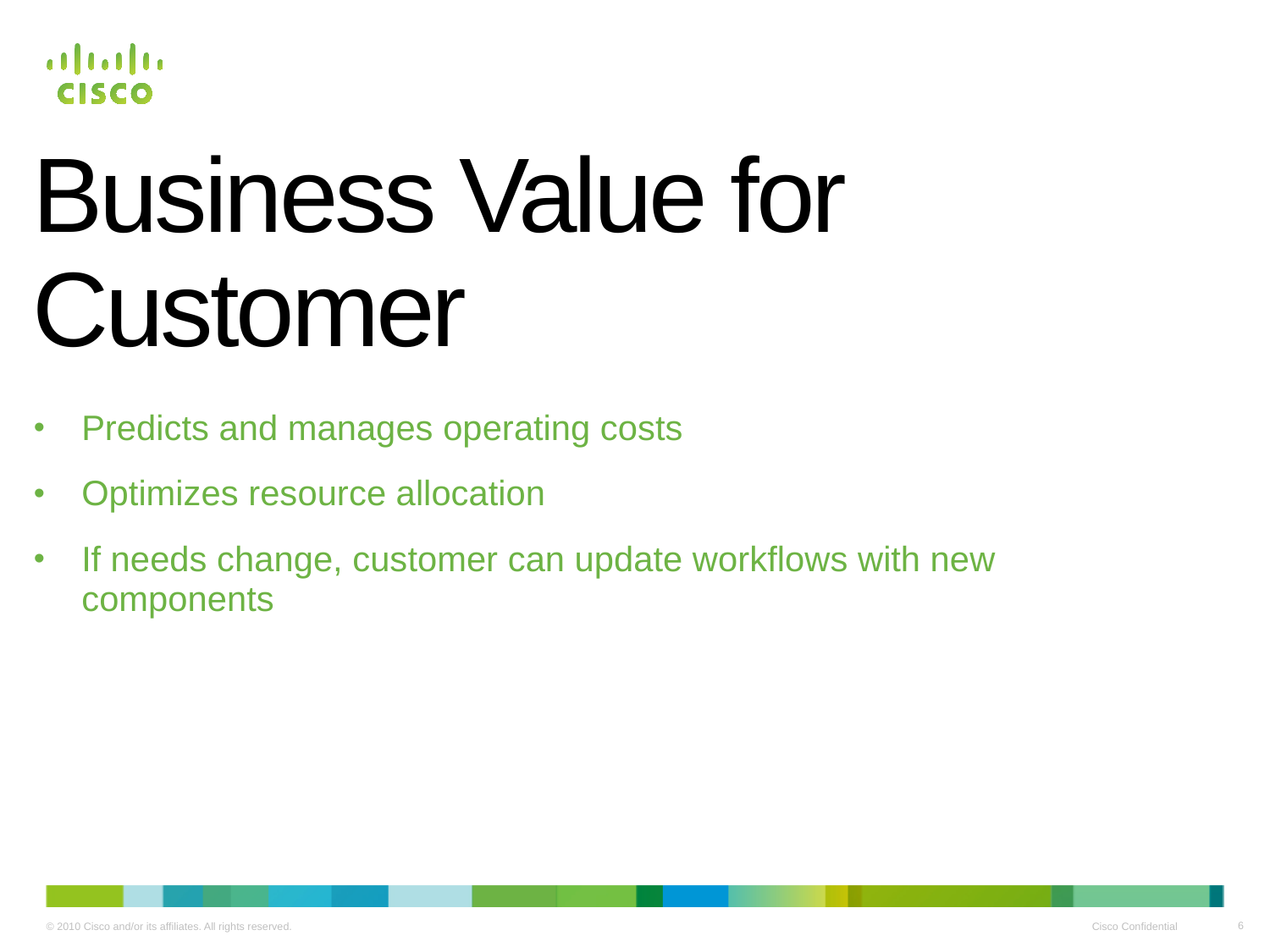

# Business Value for Customer
Predicts and manages operating costs
Optimizes resource allocation
If needs change, customer can update workflows with new components